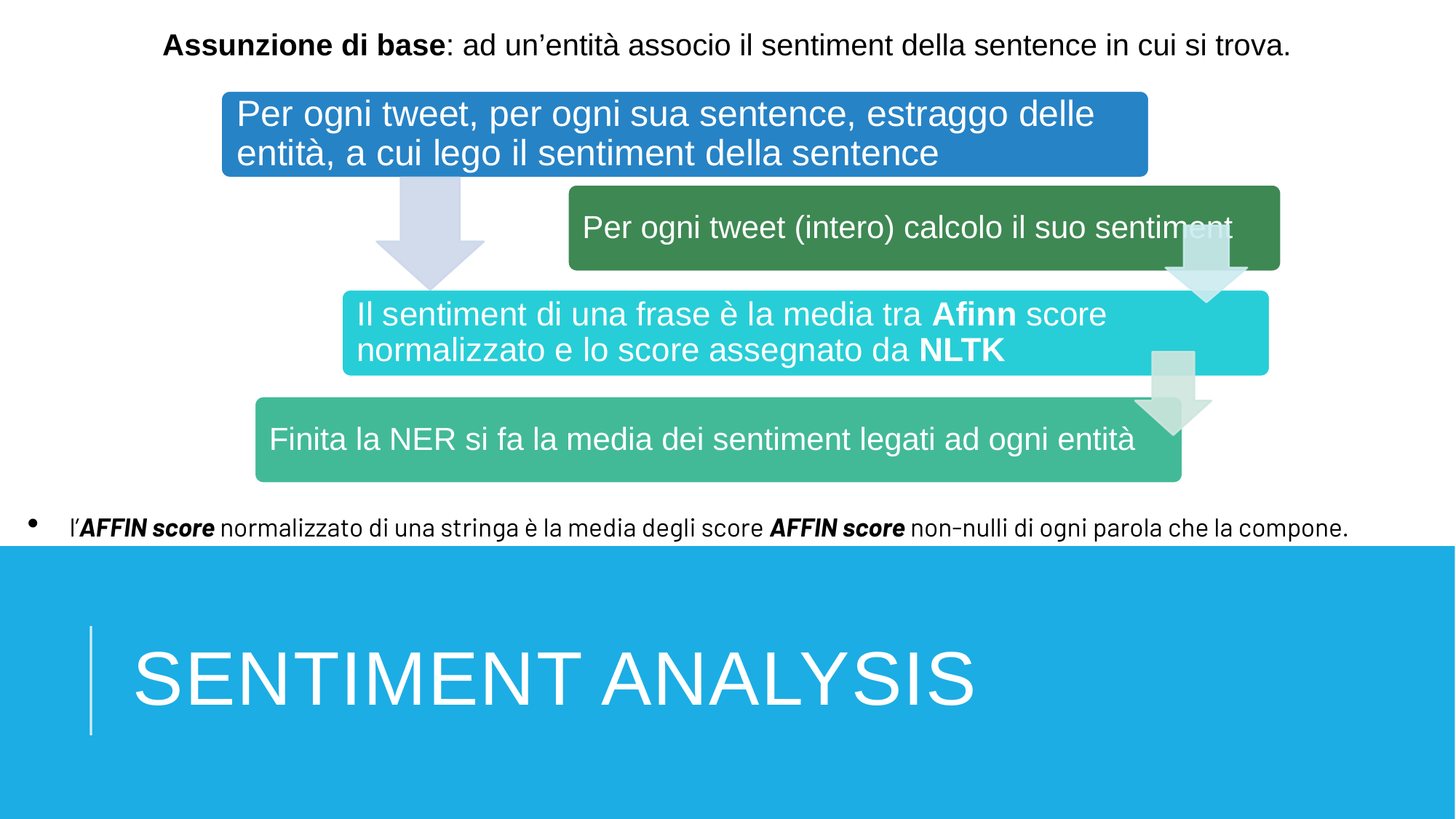

Assunzione di base: ad un’entità associo il sentiment della sentence in cui si trova.
Per ogni tweet, per ogni sua sentence, estraggo delle entità, a cui lego il sentiment della sentence
Il sentiment di una frase è la media tra Afinn score normalizzato e lo score assegnato da NLTK
Finita la NER si fa la media dei sentiment legati ad ogni entità
Per ogni tweet (intero) calcolo il suo sentiment

l’AFFIN score normalizzato di una stringa è la media degli score AFFIN score non-nulli di ogni parola che la compone.

# Sentiment analysis